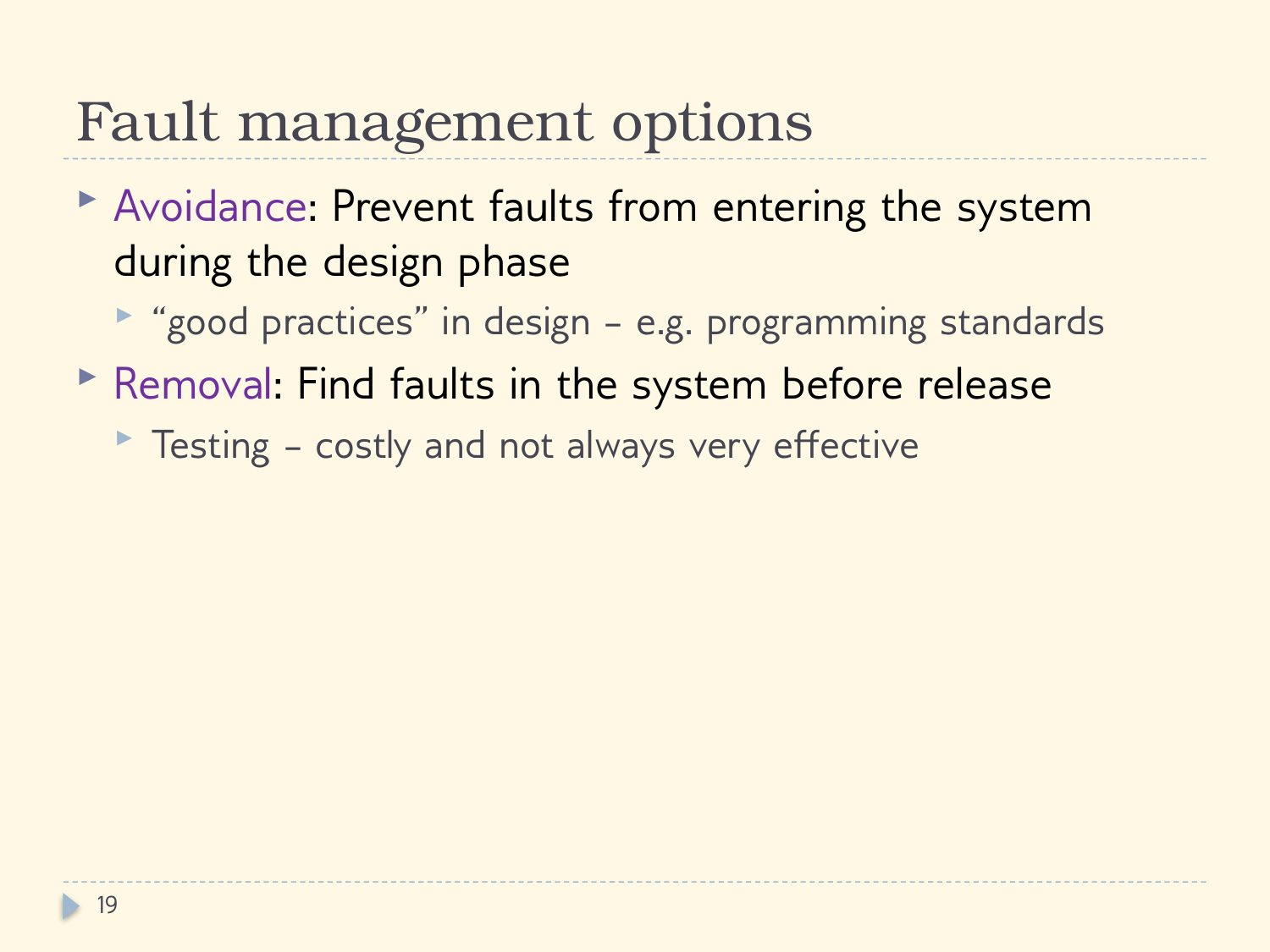

# Fault management options
Avoidance: Prevent faults from entering the system during the design phase
“good practices” in design – e.g. programming standards
Removal: Find faults in the system before release
Testing – costly and not always very effective
19